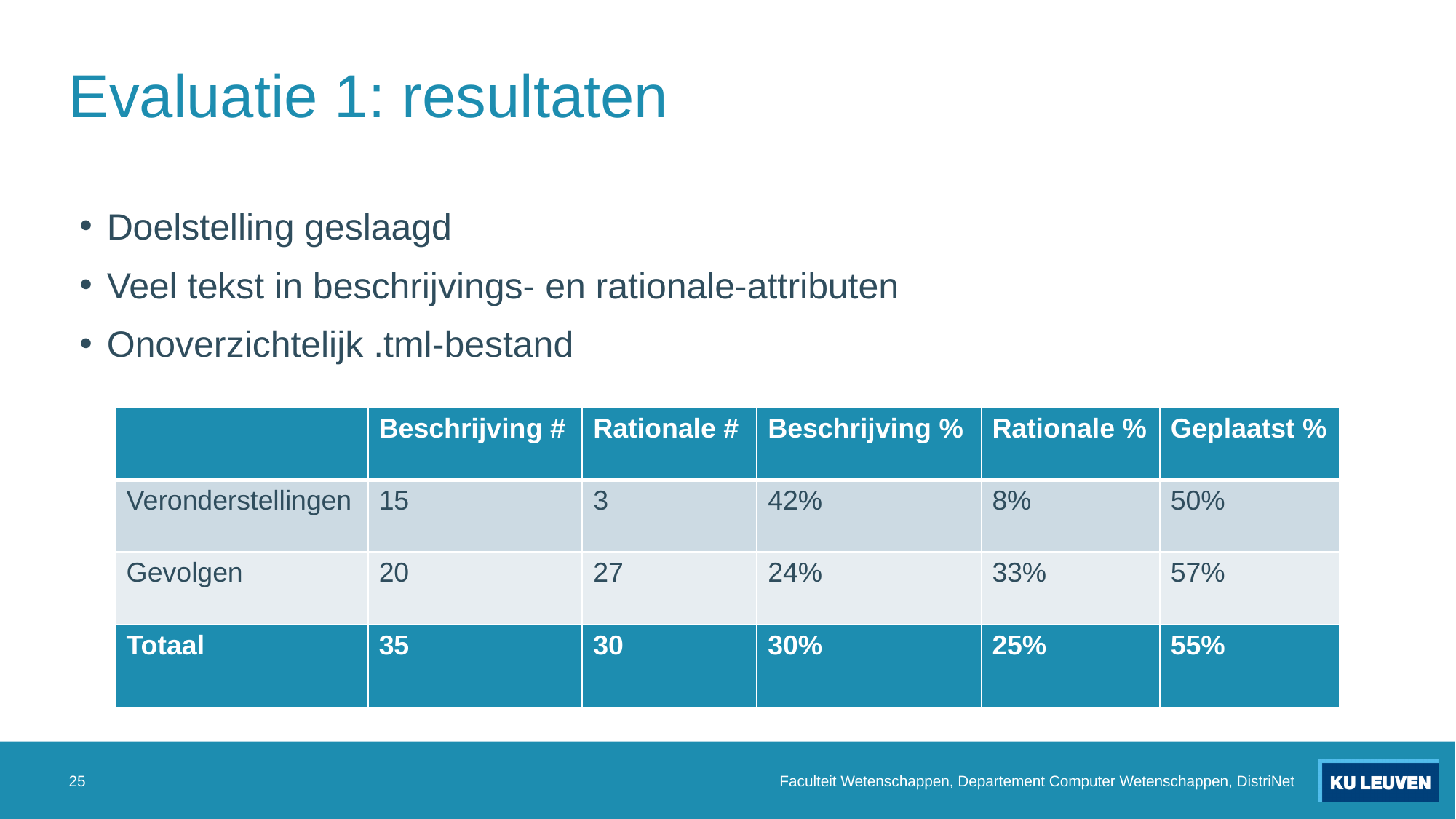

# Evaluatie 1: resultaten
Doelstelling geslaagd
Veel tekst in beschrijvings- en rationale-attributen
Onoverzichtelijk .tml-bestand

|  | Beschrijving # | Rationale # | Beschrijving % | Rationale % | Geplaatst % |
| --- | --- | --- | --- | --- | --- |
| Veronderstellingen | 15 | 3 | 42% | 8% | 50% |
| Gevolgen | 20 | 27 | 24% | 33% | 57% |
| Totaal | 35 | 30 | 30% | 25% | 55% |
25
Faculteit Wetenschappen, Departement Computer Wetenschappen, DistriNet